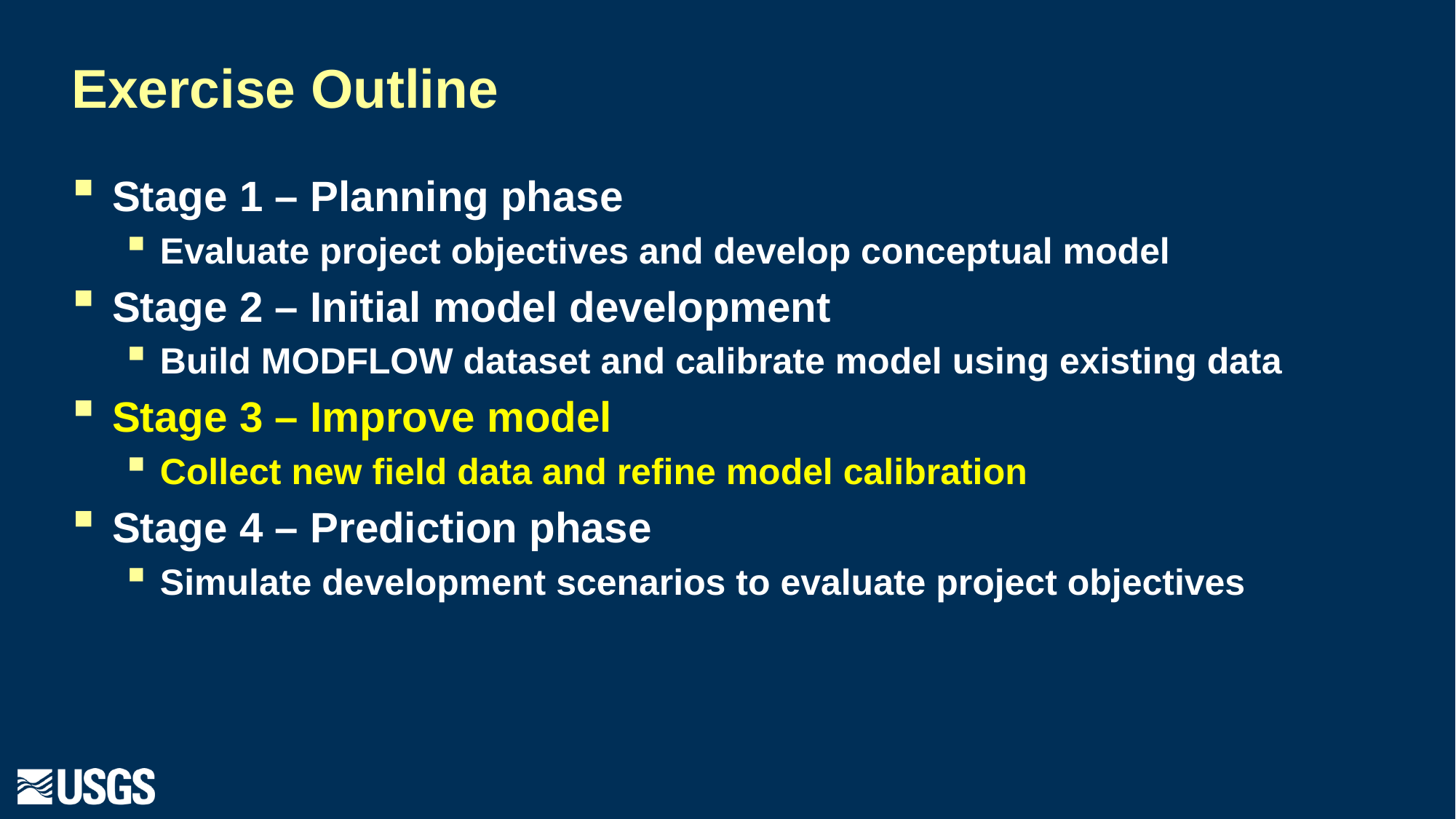

# Exercise Outline
Stage 1 – Planning phase
Evaluate project objectives and develop conceptual model
Stage 2 – Initial model development
Build MODFLOW dataset and calibrate model using existing data
Stage 3 – Improve model
Collect new field data and refine model calibration
Stage 4 – Prediction phase
Simulate development scenarios to evaluate project objectives